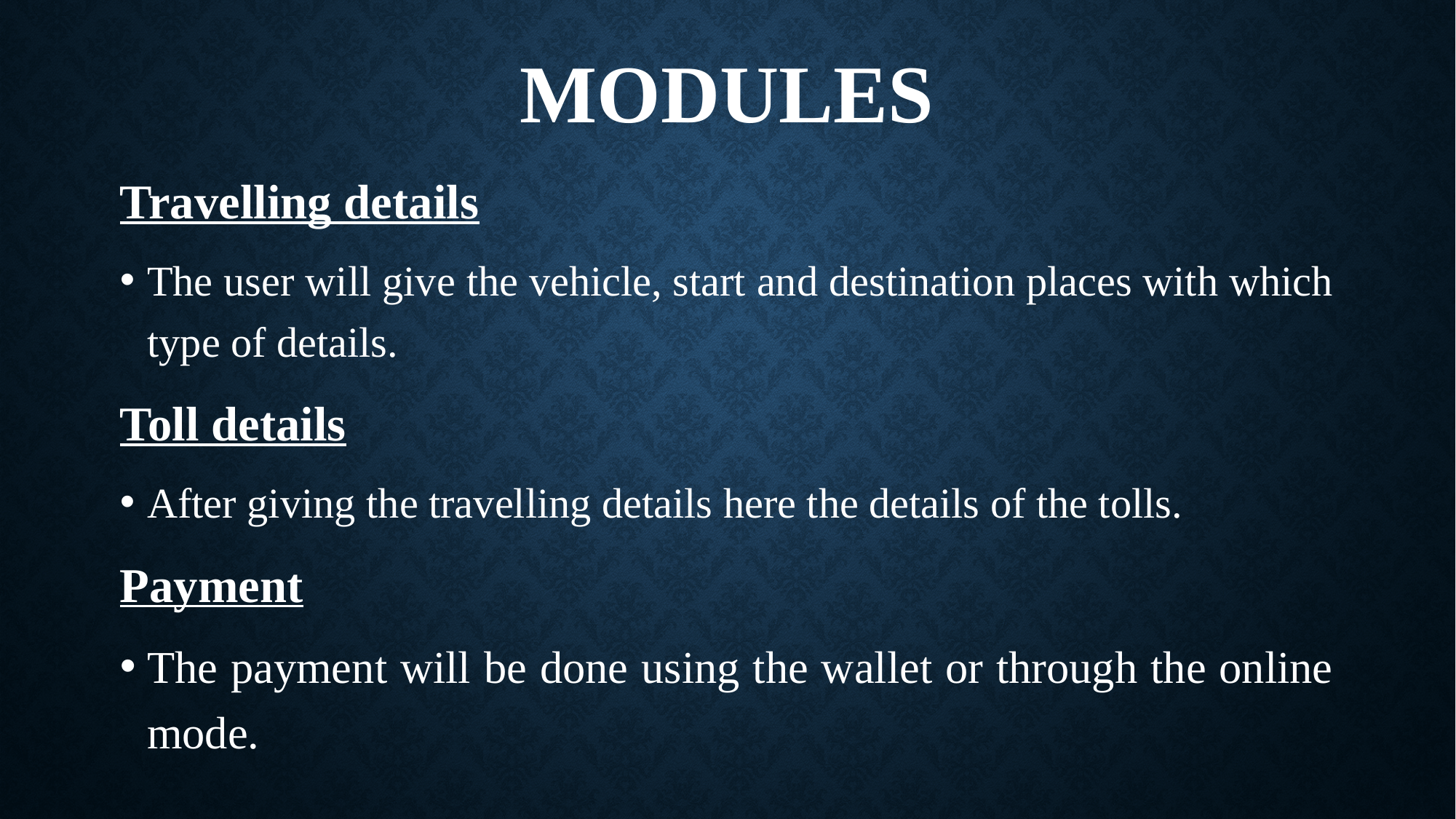

# MODULES
Travelling details
The user will give the vehicle, start and destination places with which type of details.
Toll details
After giving the travelling details here the details of the tolls.
Payment
The payment will be done using the wallet or through the online mode.